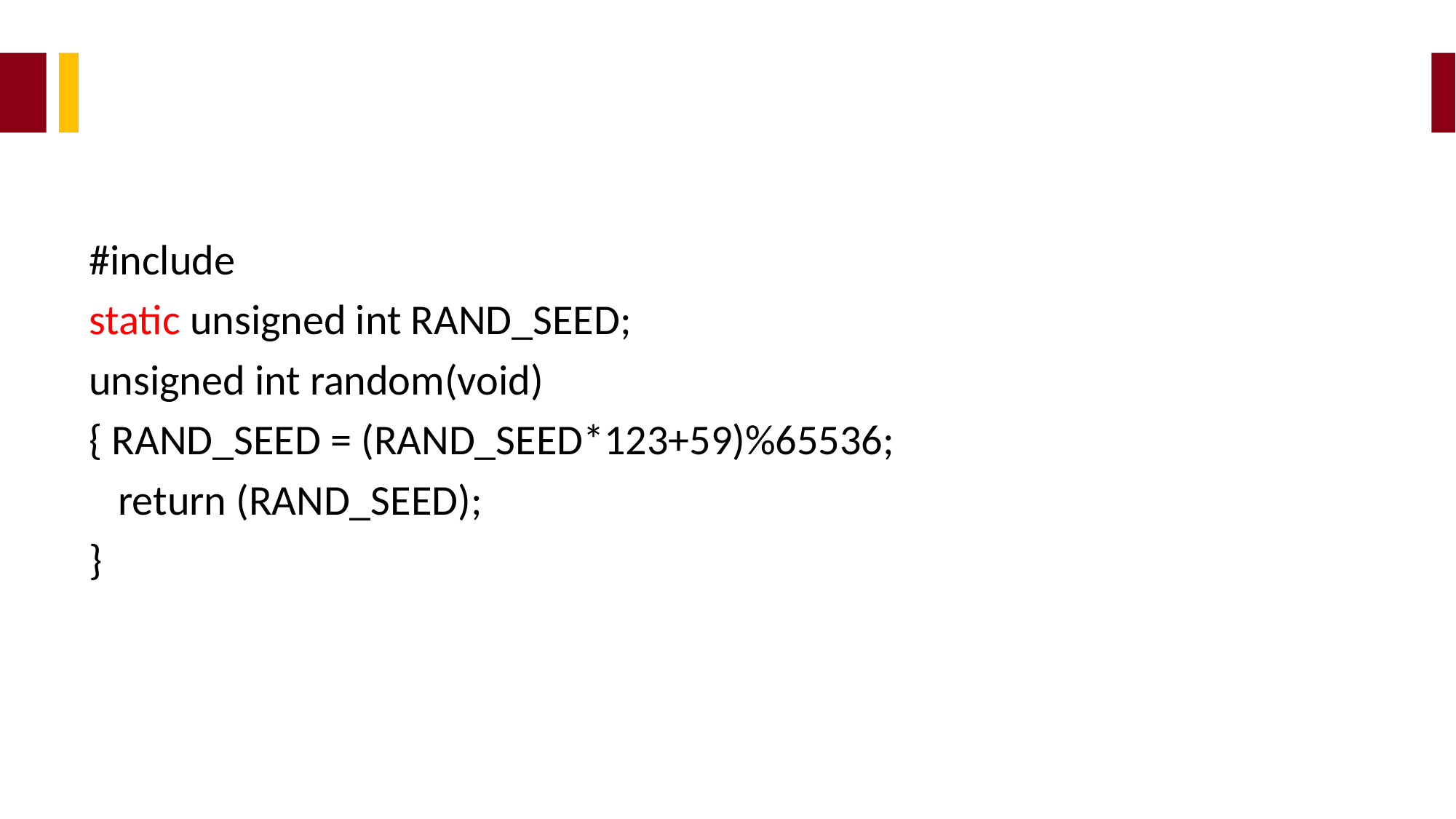

#include
static unsigned int RAND_SEED;
unsigned int random(void)
{ RAND_SEED = (RAND_SEED*123+59)%65536;
   return (RAND_SEED);
}